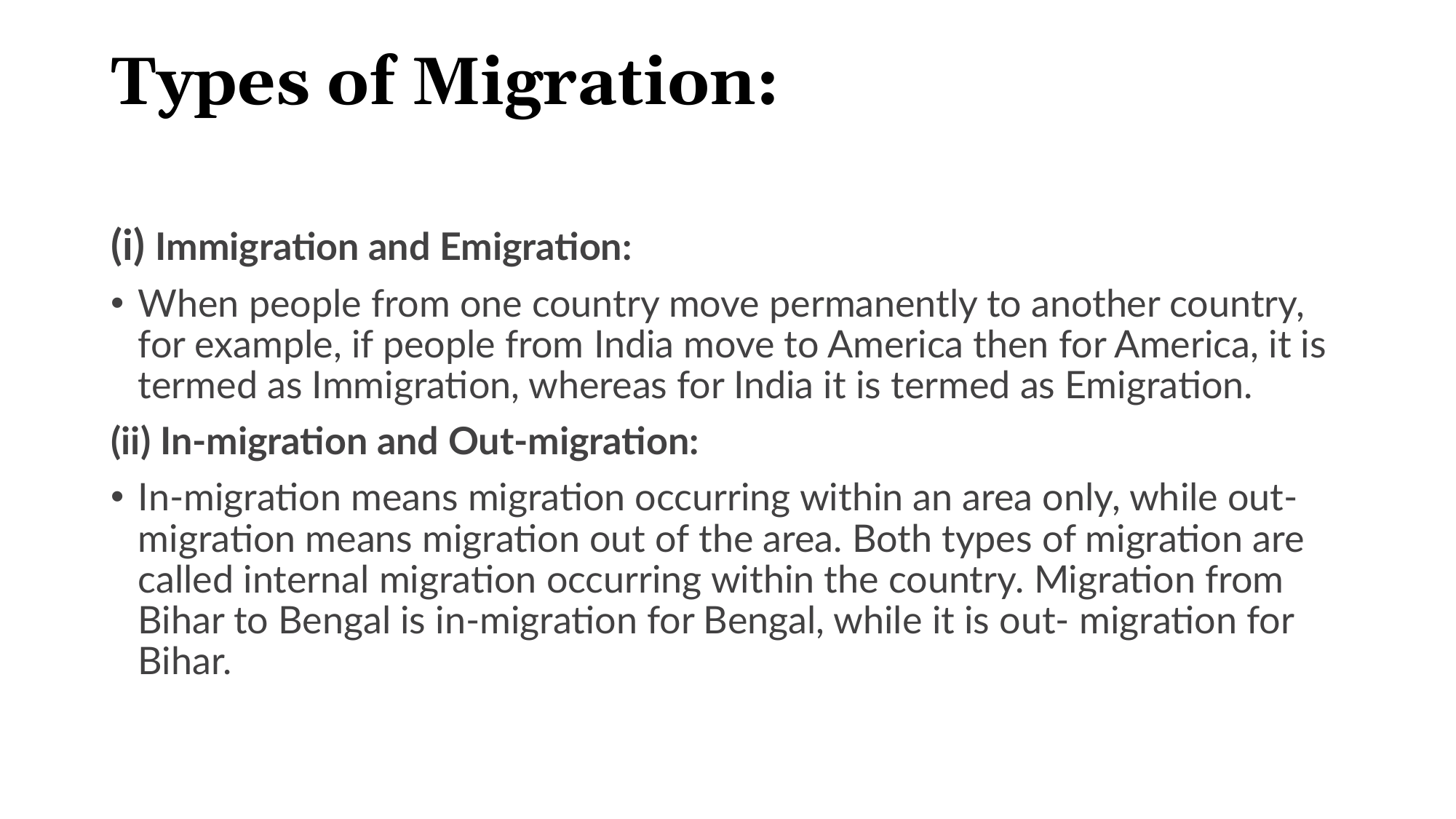

# Types of Migration:
(i) Immigration and Emigration:
When people from one country move permanently to another country, for example, if people from India move to America then for America, it is termed as Immigration, whereas for India it is termed as Emigration.
(ii) In-migration and Out-migration:
In-migration means migration occurring within an area only, while out-migration means migration out of the area. Both types of migration are called internal migration occurring within the country. Migration from Bihar to Bengal is in-migration for Bengal, while it is out- migration for Bihar.